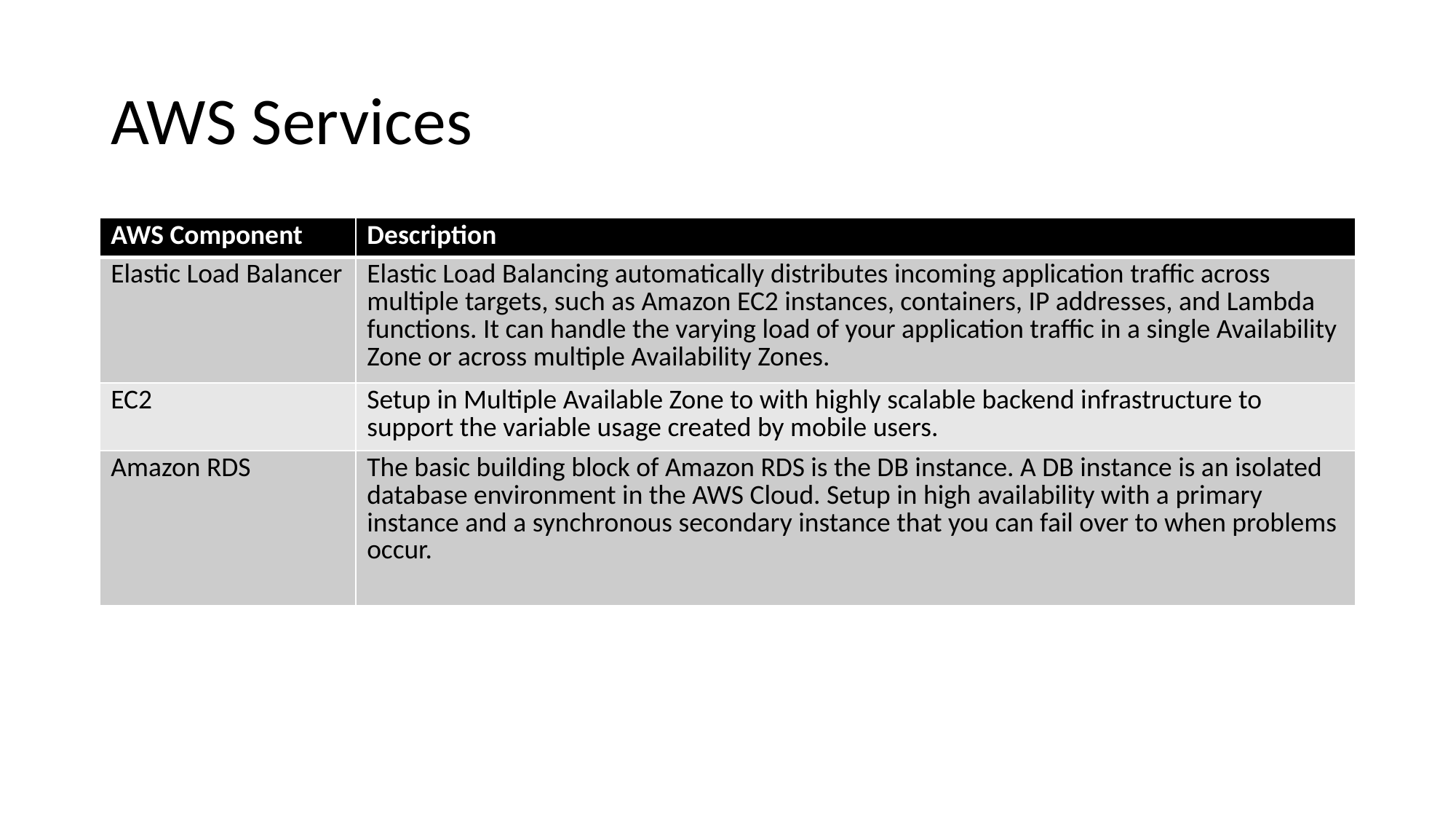

# AWS Services
| AWS Component | Description |
| --- | --- |
| Elastic Load Balancer | Elastic Load Balancing automatically distributes incoming application traffic across multiple targets, such as Amazon EC2 instances, containers, IP addresses, and Lambda functions. It can handle the varying load of your application traffic in a single Availability Zone or across multiple Availability Zones. |
| EC2 | Setup in Multiple Available Zone to with highly scalable backend infrastructure to support the variable usage created by mobile users. |
| Amazon RDS | The basic building block of Amazon RDS is the DB instance. A DB instance is an isolated database environment in the AWS Cloud. Setup in high availability with a primary instance and a synchronous secondary instance that you can fail over to when problems occur. |